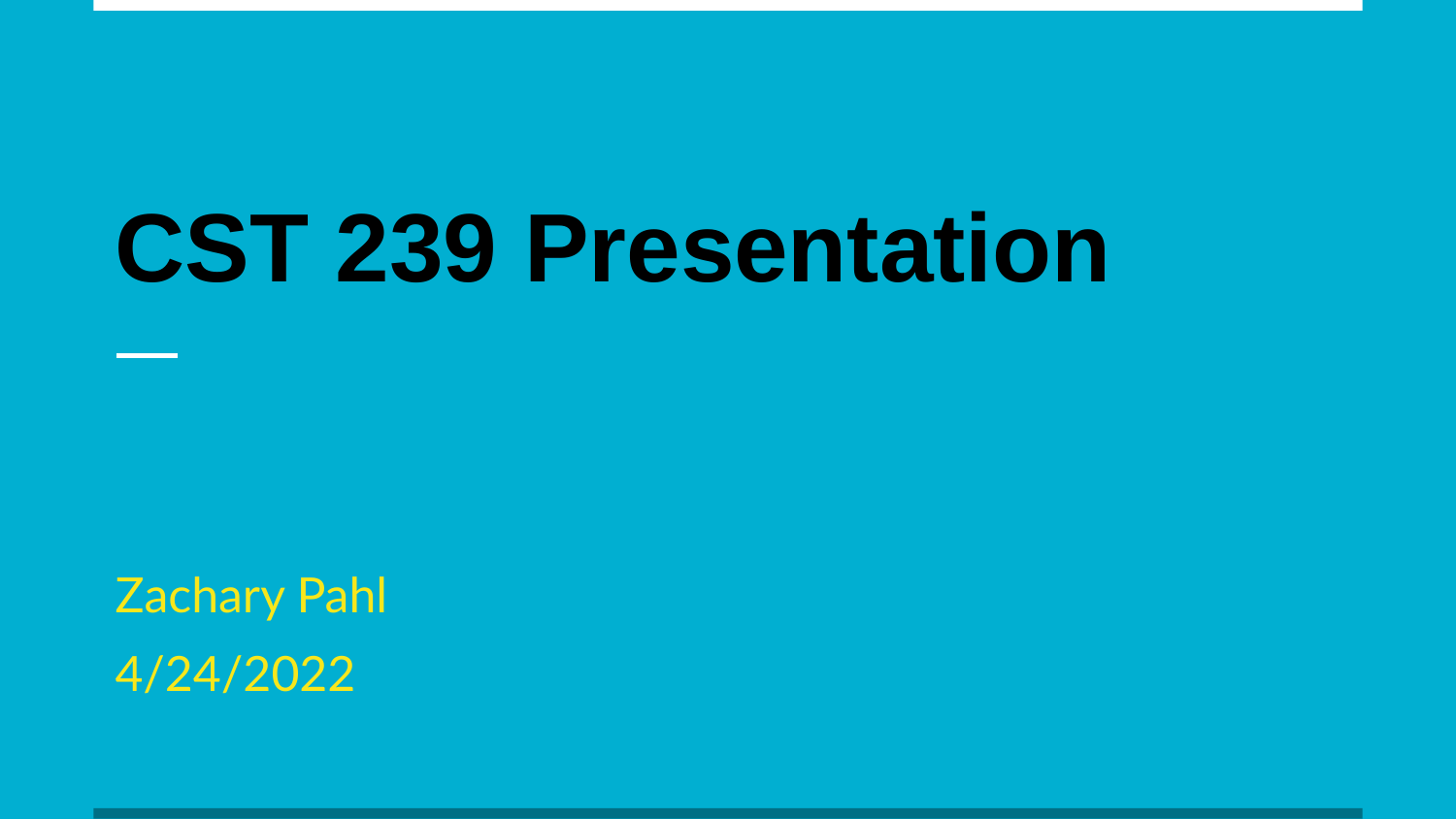

# CST 239 Presentation
Zachary Pahl
4/24/2022